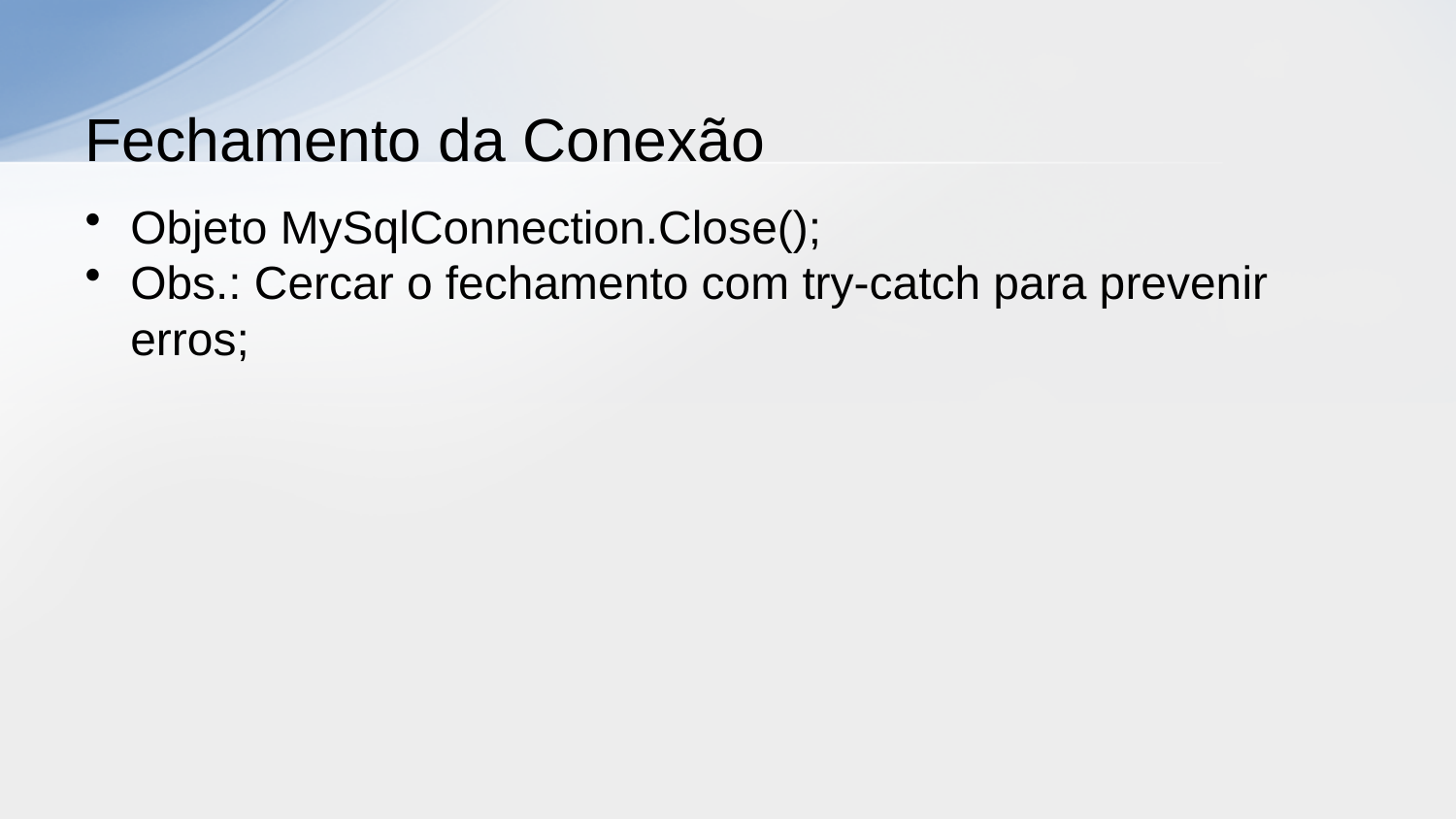

# Fechamento da Conexão
Objeto MySqlConnection.Close();
Obs.: Cercar o fechamento com try-catch para prevenir erros;